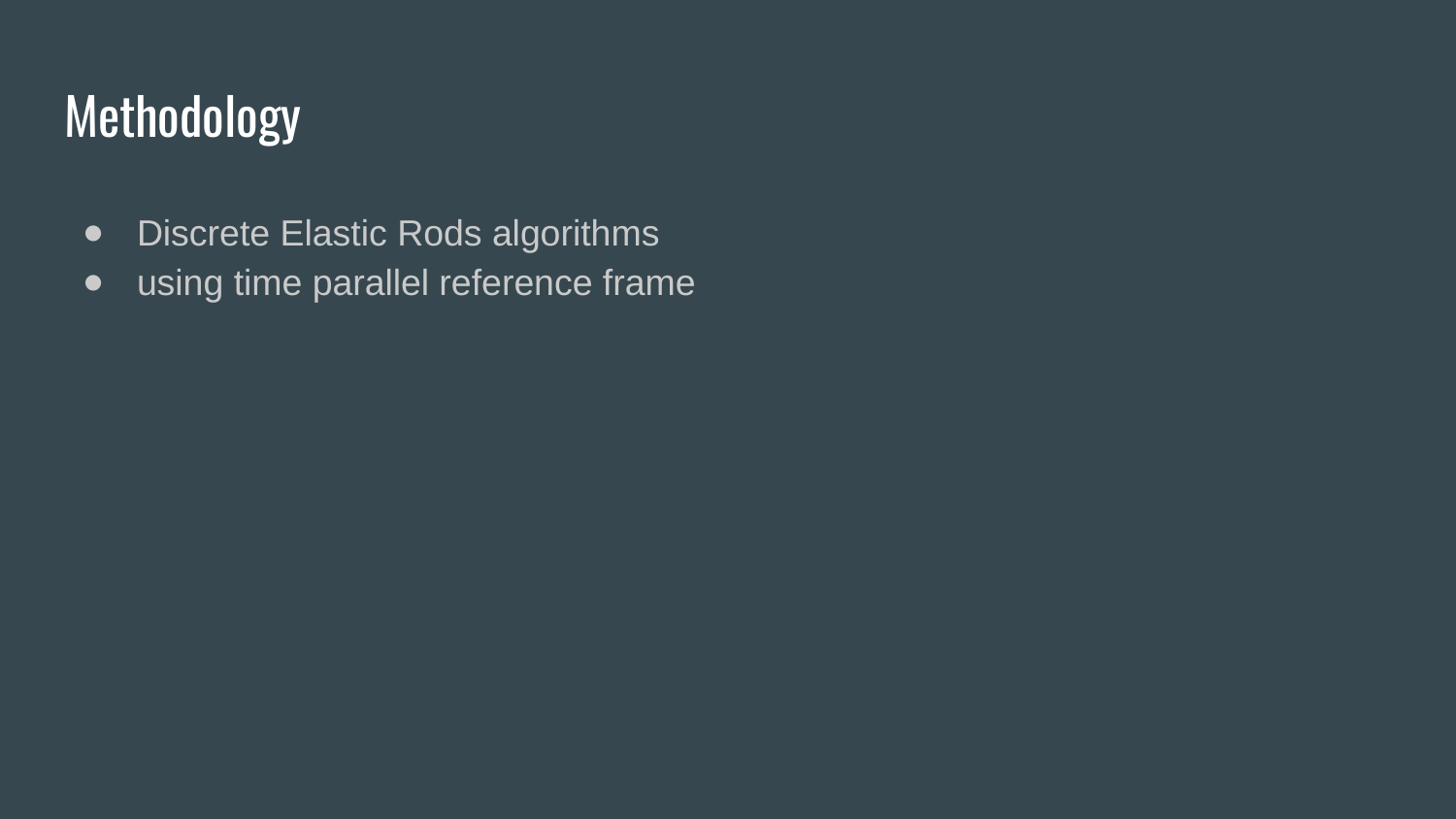

# Methodology
Discrete Elastic Rods algorithms
using time parallel reference frame